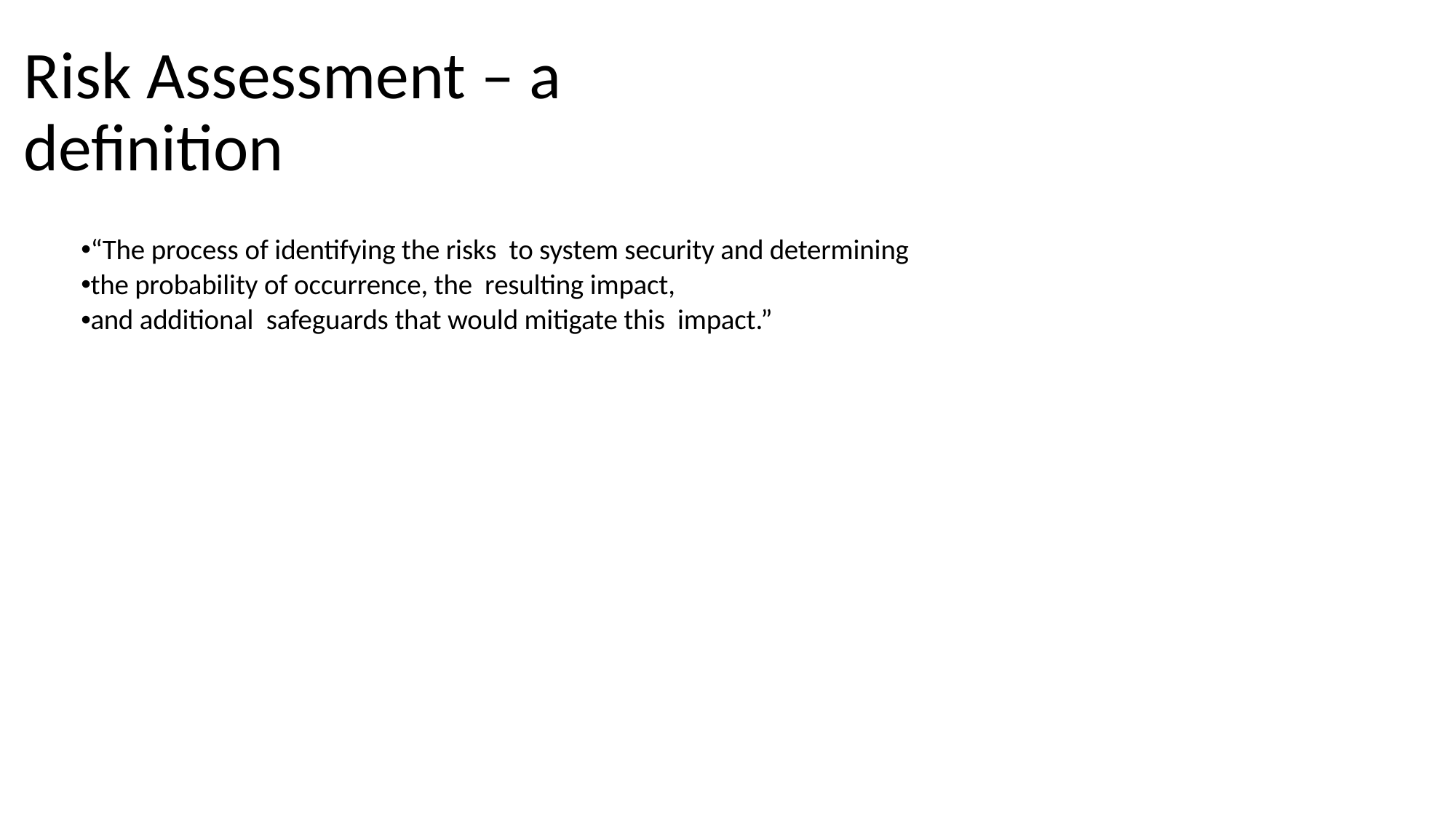

# Risk Assessment – a definition
“The process of identifying the risks  to system security and determining
the probability of occurrence, the  resulting impact,
and additional  safeguards that would mitigate this  impact.”